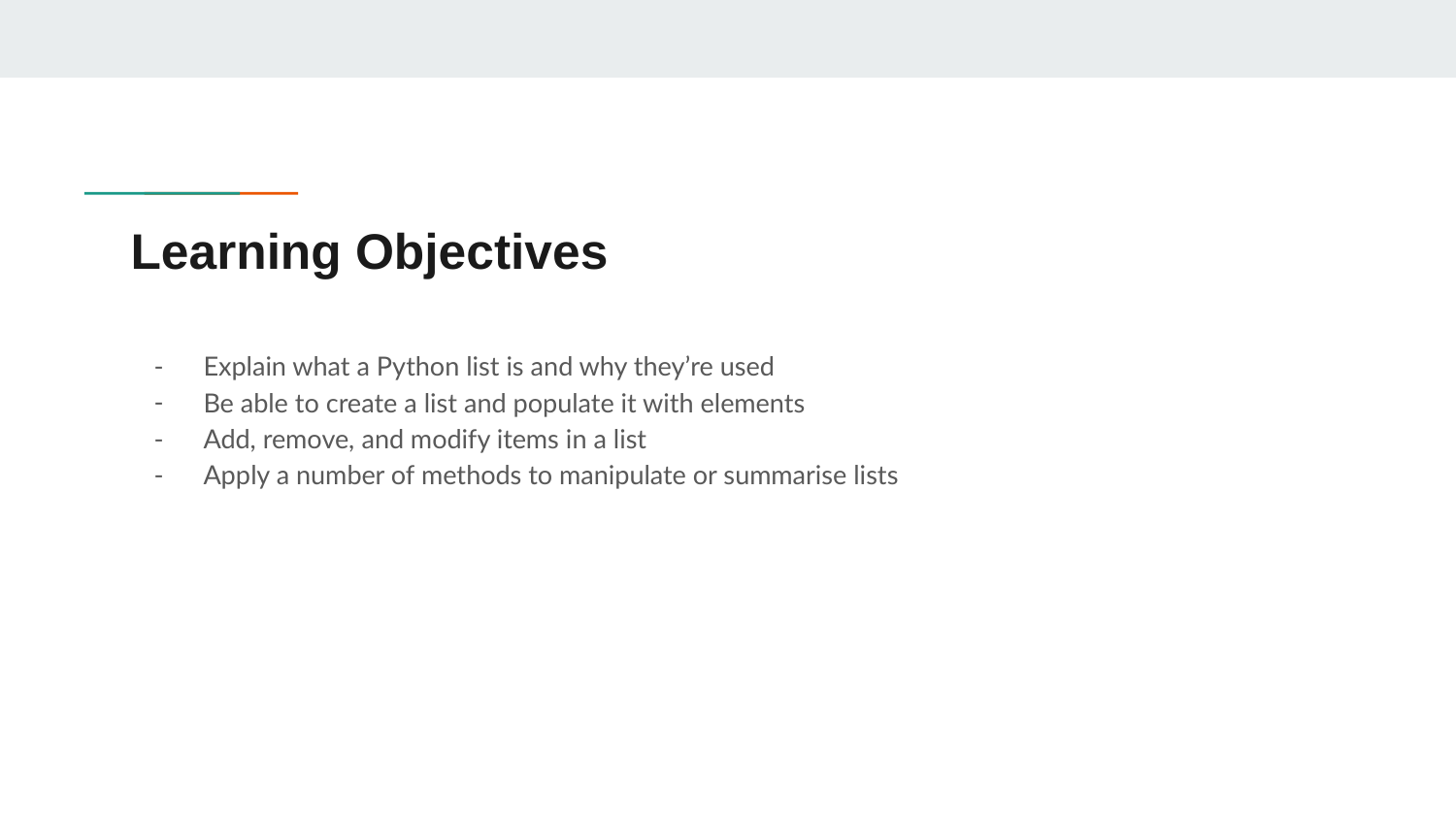

# Learning Objectives
Explain what a Python list is and why they’re used
Be able to create a list and populate it with elements
Add, remove, and modify items in a list
Apply a number of methods to manipulate or summarise lists